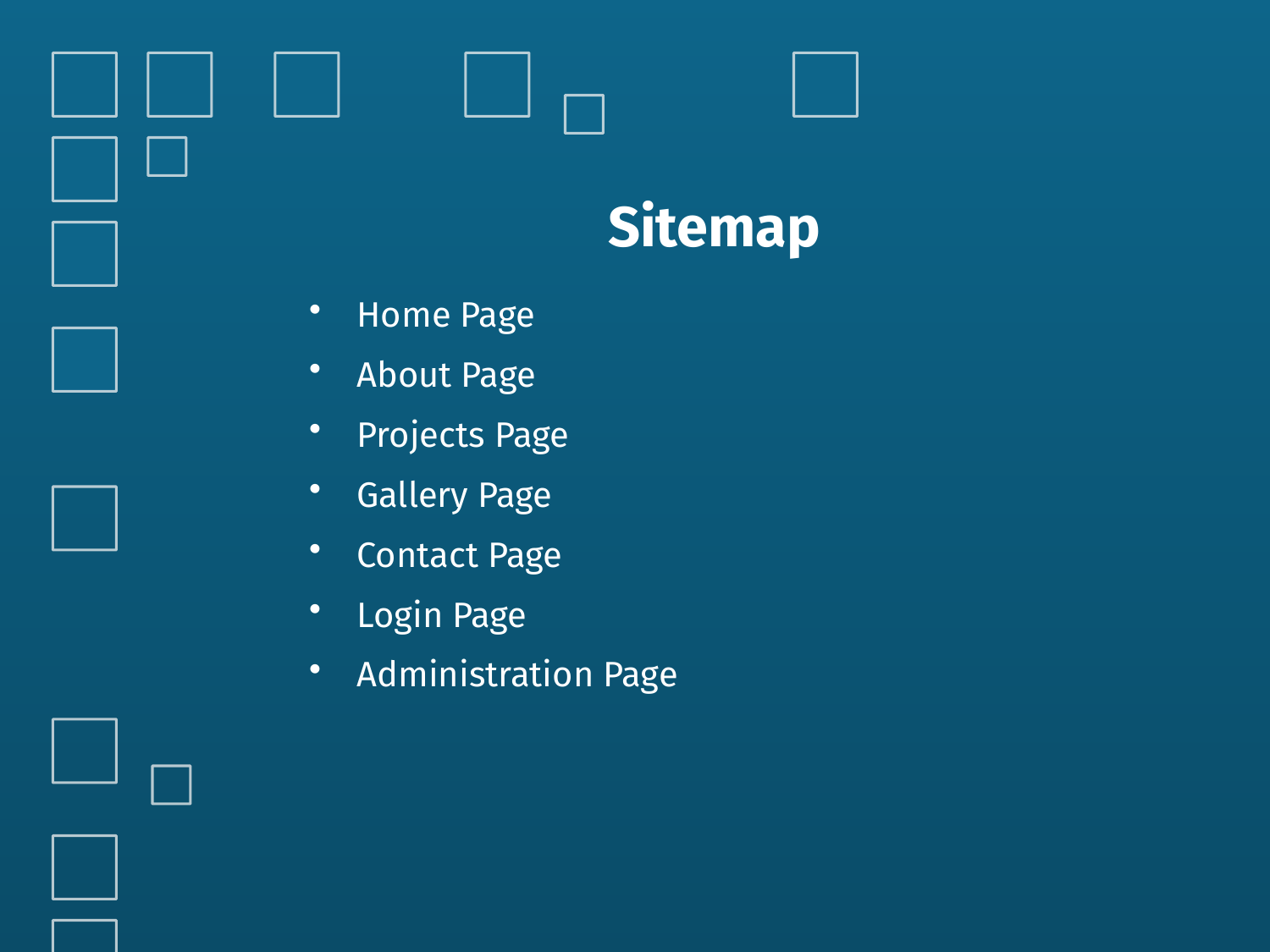

# Sitemap
Home Page
About Page
Projects Page
Gallery Page
Contact Page
Login Page
Administration Page